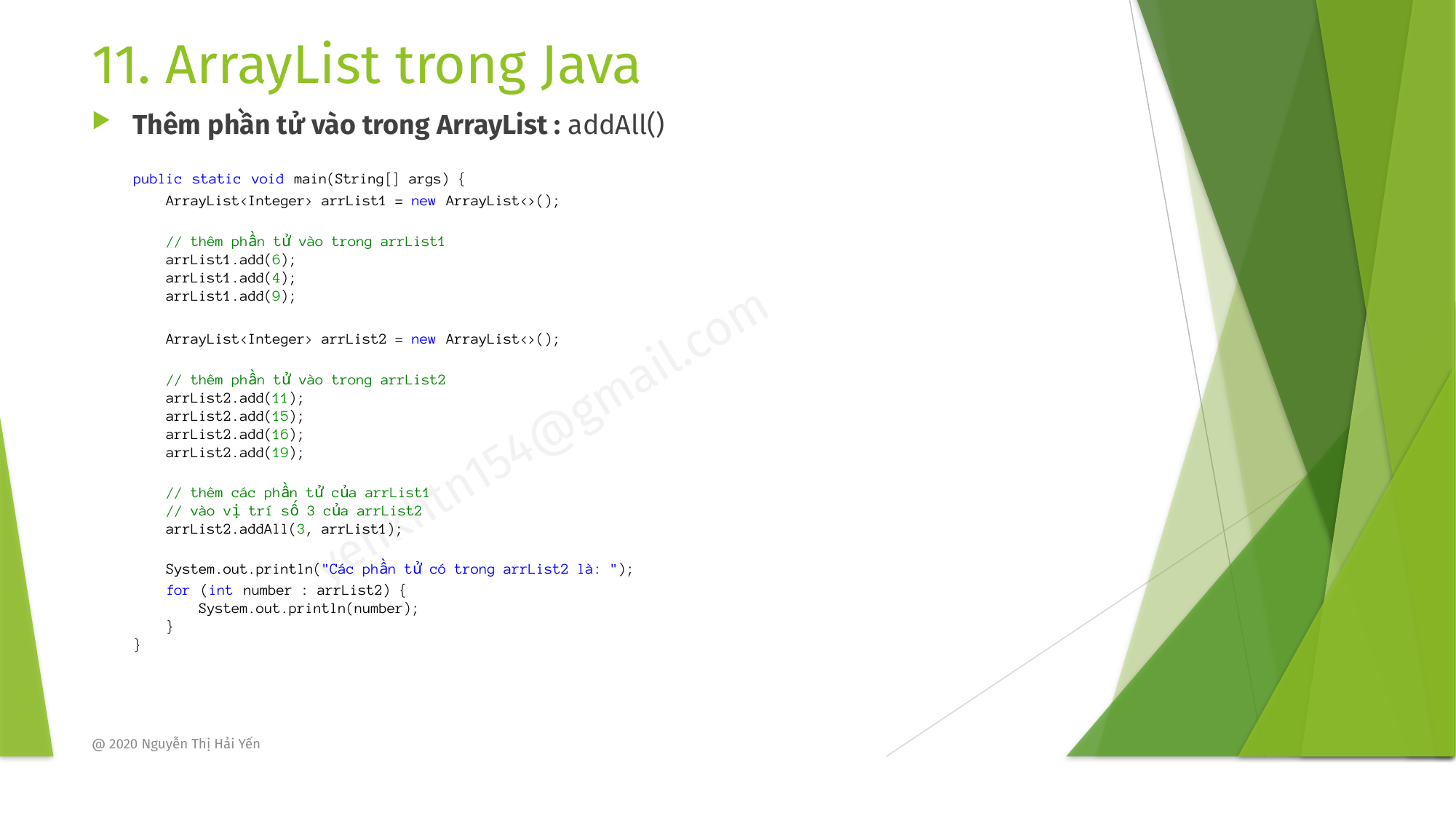

# 11. ArrayList trong Java
Thêm phần tử vào trong ArrayList : addAll()

public static void main(String[] args) {
    ArrayList<Integer> arrList1 = new ArrayList<>();

    // thêm phần tử vào trong arrList1
    arrList1.add(6);
    arrList1.add(4);
    arrList1.add(9);

    ArrayList<Integer> arrList2 = new ArrayList<>();

    // thêm phần tử vào trong arrList2
    arrList2.add(11);
    arrList2.add(15);
    arrList2.add(16);
    arrList2.add(19);

    // thêm các phần tử của arrList1
    // vào vị trí số 3 của arrList2
    arrList2.addAll(3, arrList1);

    System.out.println("Các phần tử có trong arrList2 là: ");
    for (int number : arrList2) {
        System.out.println(number);
    }
}
@ 2020 Nguyễn Thị Hải Yến